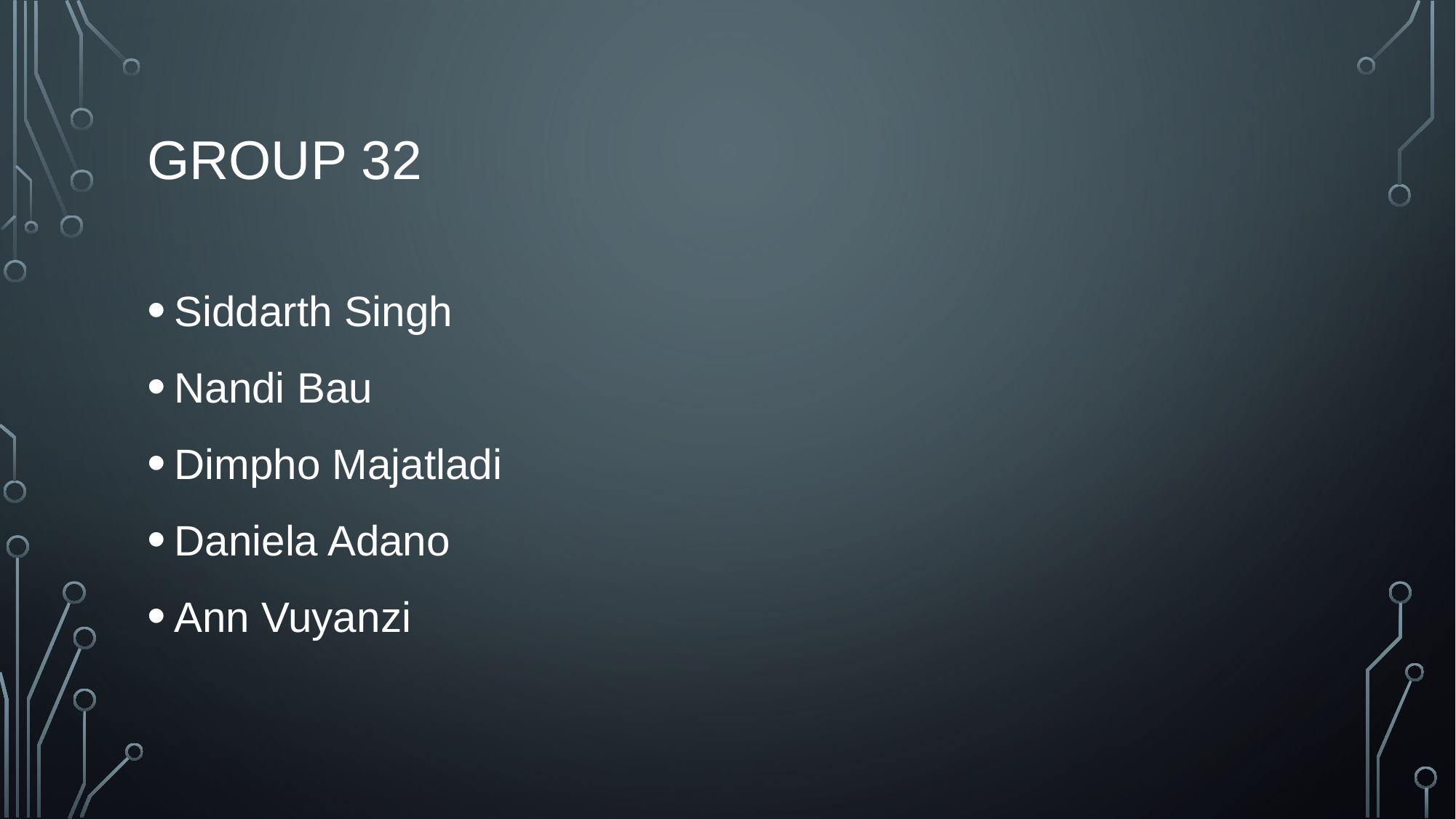

# Group 32
Siddarth Singh
Nandi Bau
Dimpho Majatladi
Daniela Adano
Ann Vuyanzi